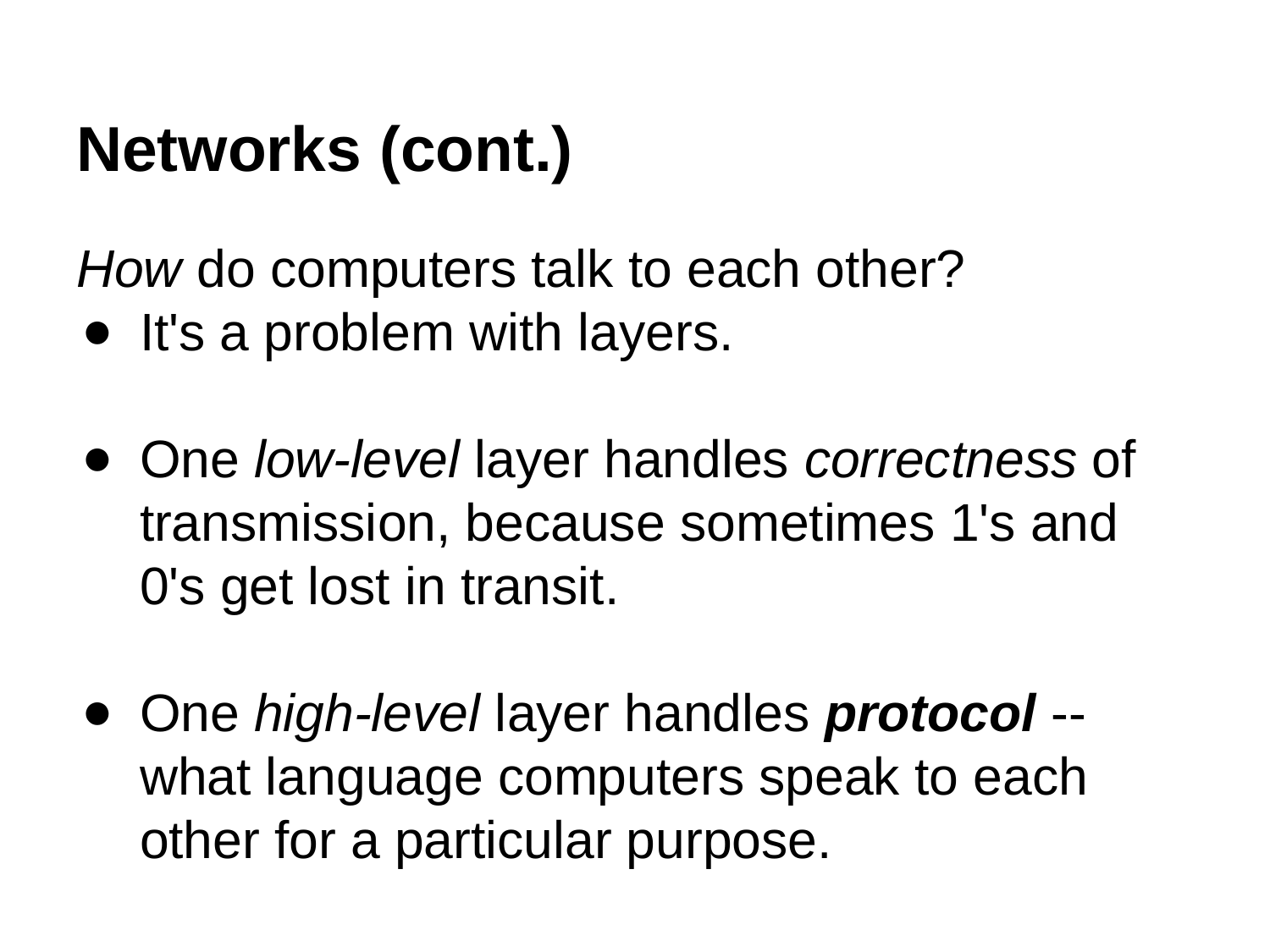

# Networks (cont.)
How do computers talk to each other?
It's a problem with layers.
One low-level layer handles correctness of transmission, because sometimes 1's and 0's get lost in transit.
One high-level layer handles protocol -- what language computers speak to each other for a particular purpose.